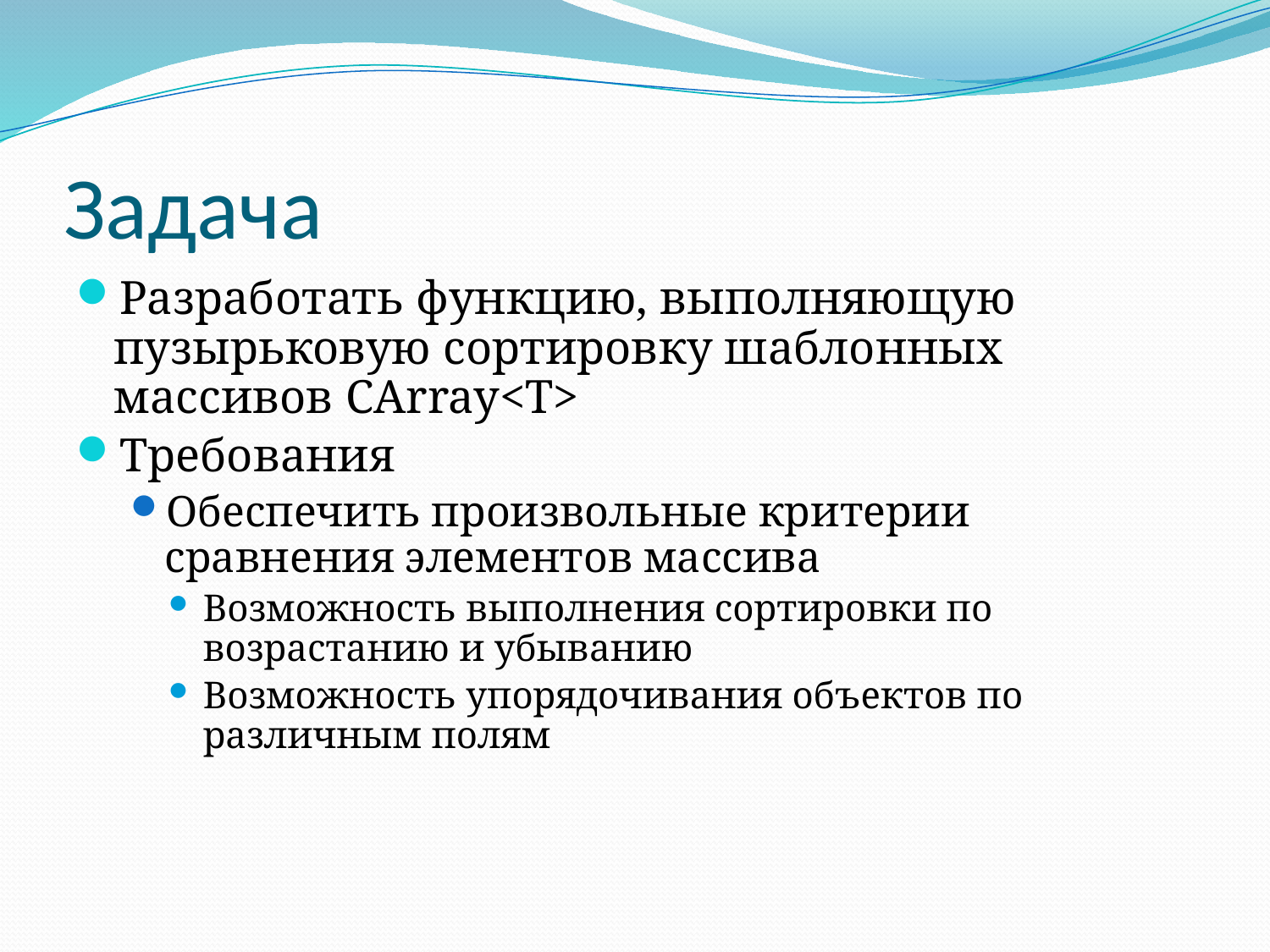

# Задача
Разработать функцию, выполняющую пузырьковую сортировку шаблонных массивов CArray<T>
Требования
Обеспечить произвольные критерии сравнения элементов массива
Возможность выполнения сортировки по возрастанию и убыванию
Возможность упорядочивания объектов по различным полям